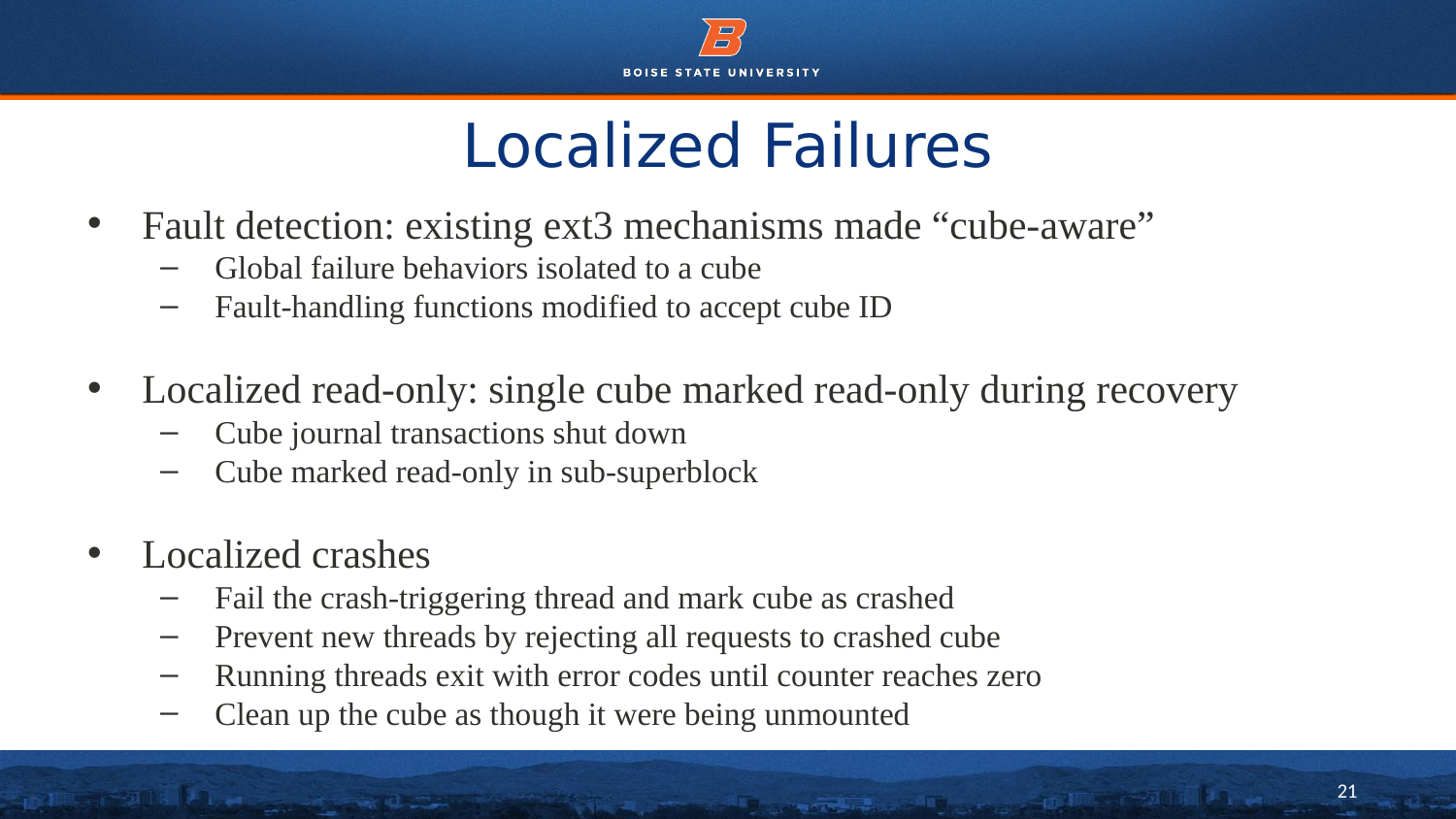

# Localized Failures
Fault detection: existing ext3 mechanisms made “cube-aware”
Global failure behaviors isolated to a cube
Fault-handling functions modified to accept cube ID

Localized read-only: single cube marked read-only during recovery
Cube journal transactions shut down
Cube marked read-only in sub-superblock

Localized crashes
Fail the crash-triggering thread and mark cube as crashed
Prevent new threads by rejecting all requests to crashed cube
Running threads exit with error codes until counter reaches zero
Clean up the cube as though it were being unmounted